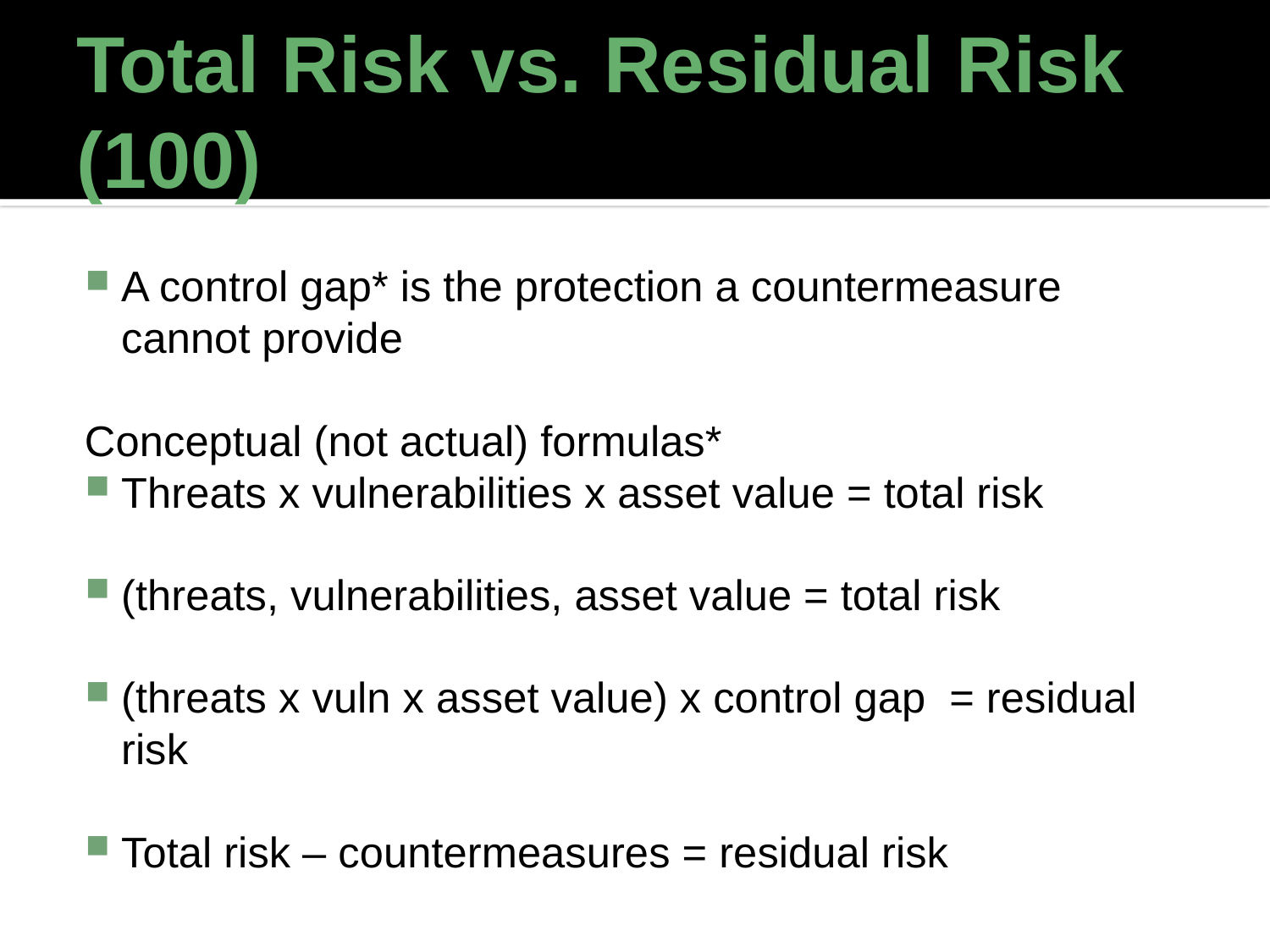

# Total Risk vs. Residual Risk (100)
A control gap* is the protection a countermeasure cannot provide

Conceptual (not actual) formulas*
Threats x vulnerabilities x asset value = total risk

(threats, vulnerabilities, asset value = total risk

(threats x vuln x asset value) x control gap  = residual risk

Total risk – countermeasures = residual risk